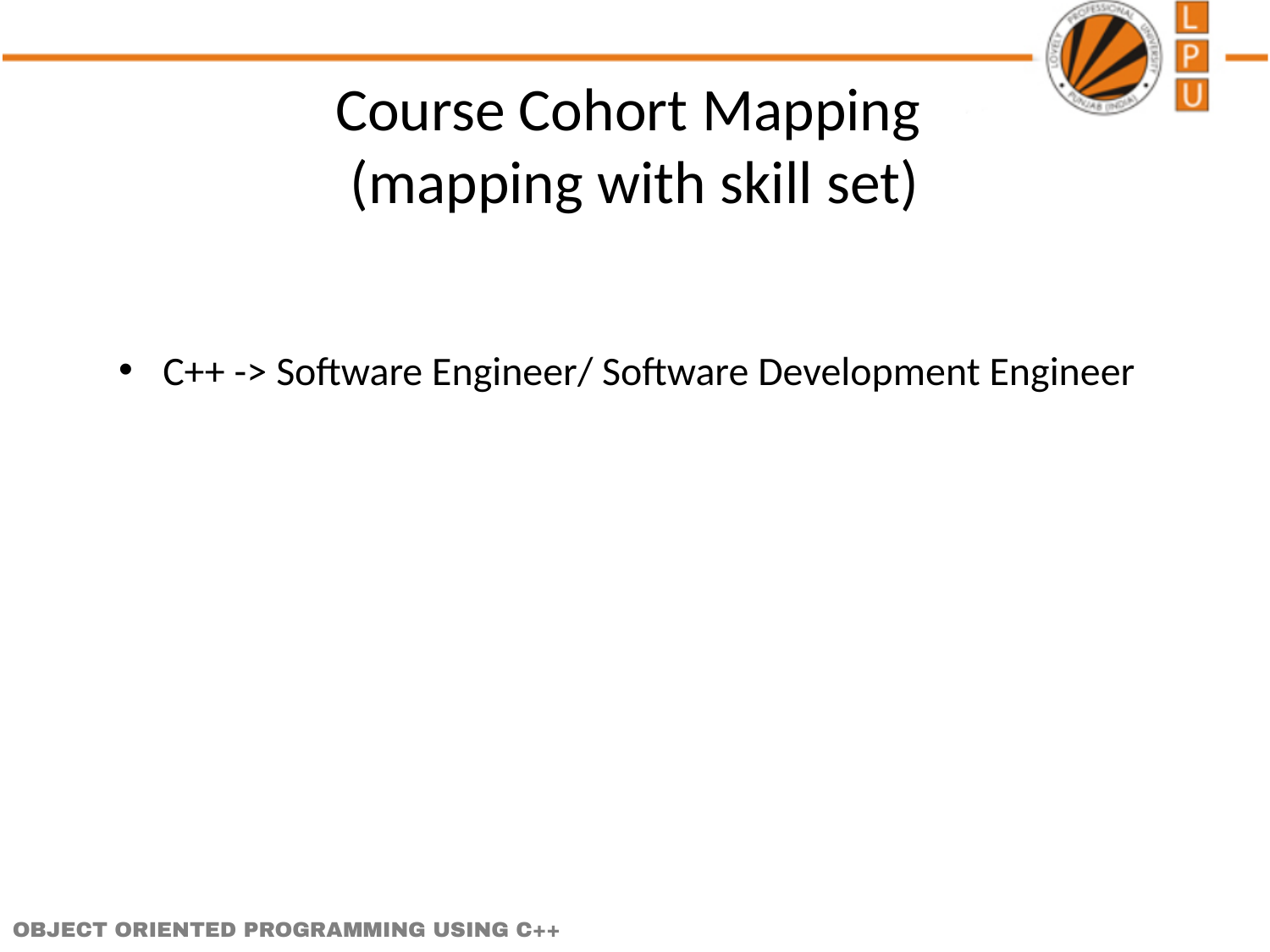

# Course Cohort Mapping (mapping with skill set)
C++ -> Software Engineer/ Software Development Engineer